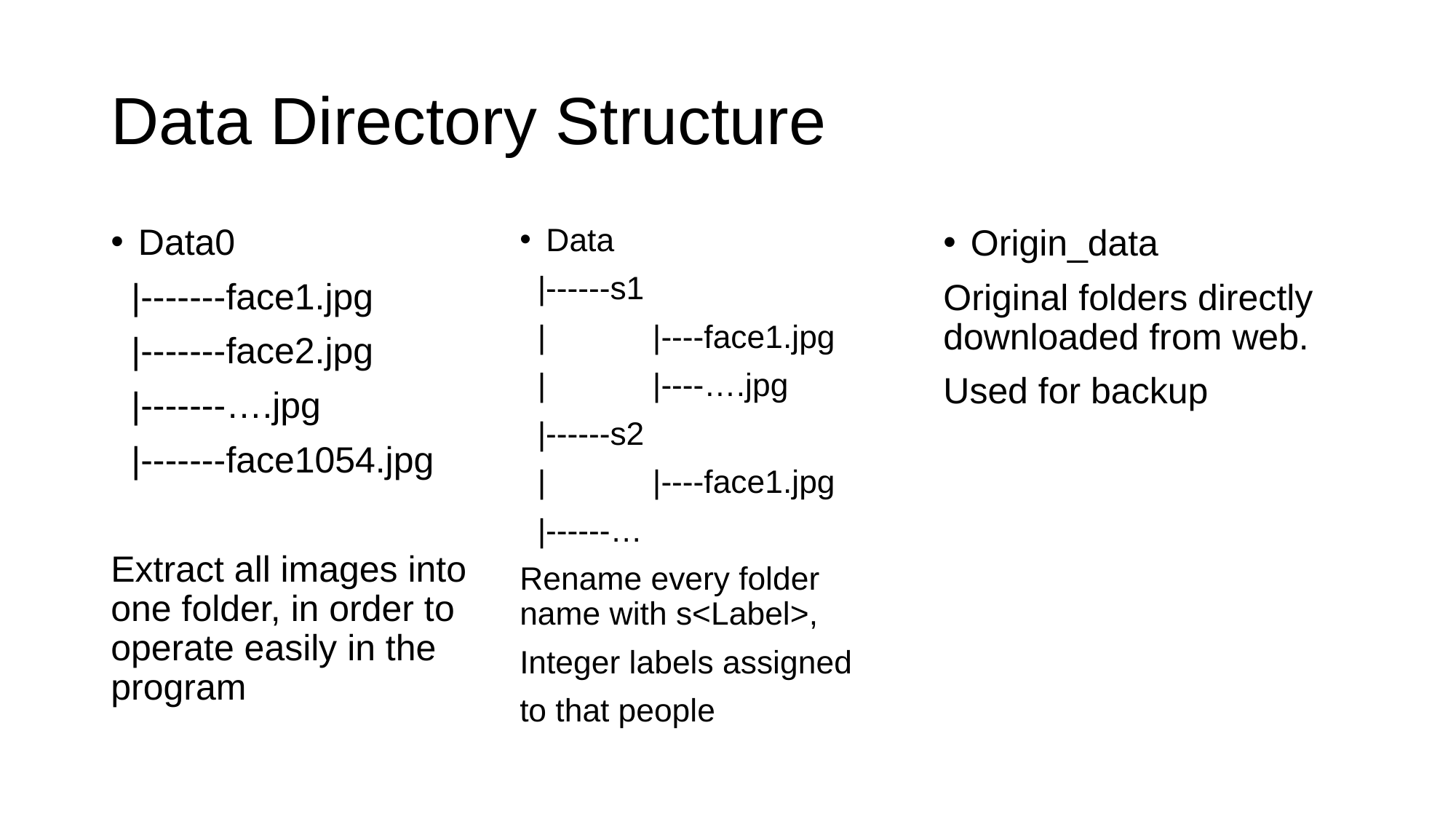

# Data Directory Structure
Data0
  |-------face1.jpg
  |-------face2.jpg
  |-------….jpg
  |-------face1054.jpg

Extract all images into one folder, in order to operate easily in the program

Data
  |------s1
  |            |----face1.jpg
  |            |----….jpg
  |------s2
  |            |----face1.jpg
  |------…
Rename every folder name with s<Label>,
Integer labels assigned
to that people
Origin_data
Original folders directly downloaded from web.
Used for backup